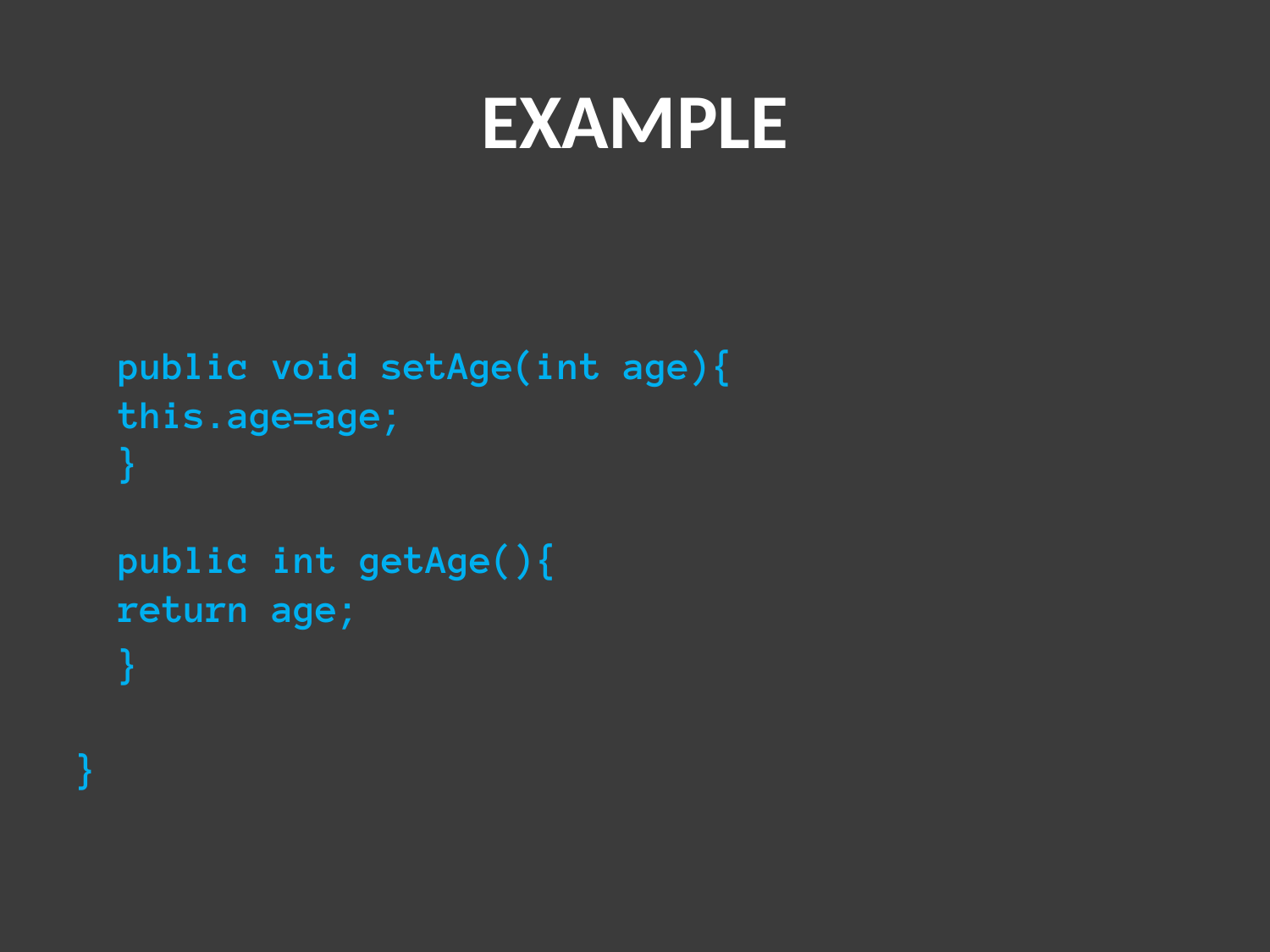

# EXAMPLE
public void setAge(int age){
this.age=age;
}
public int getAge(){
return age;
	}
}